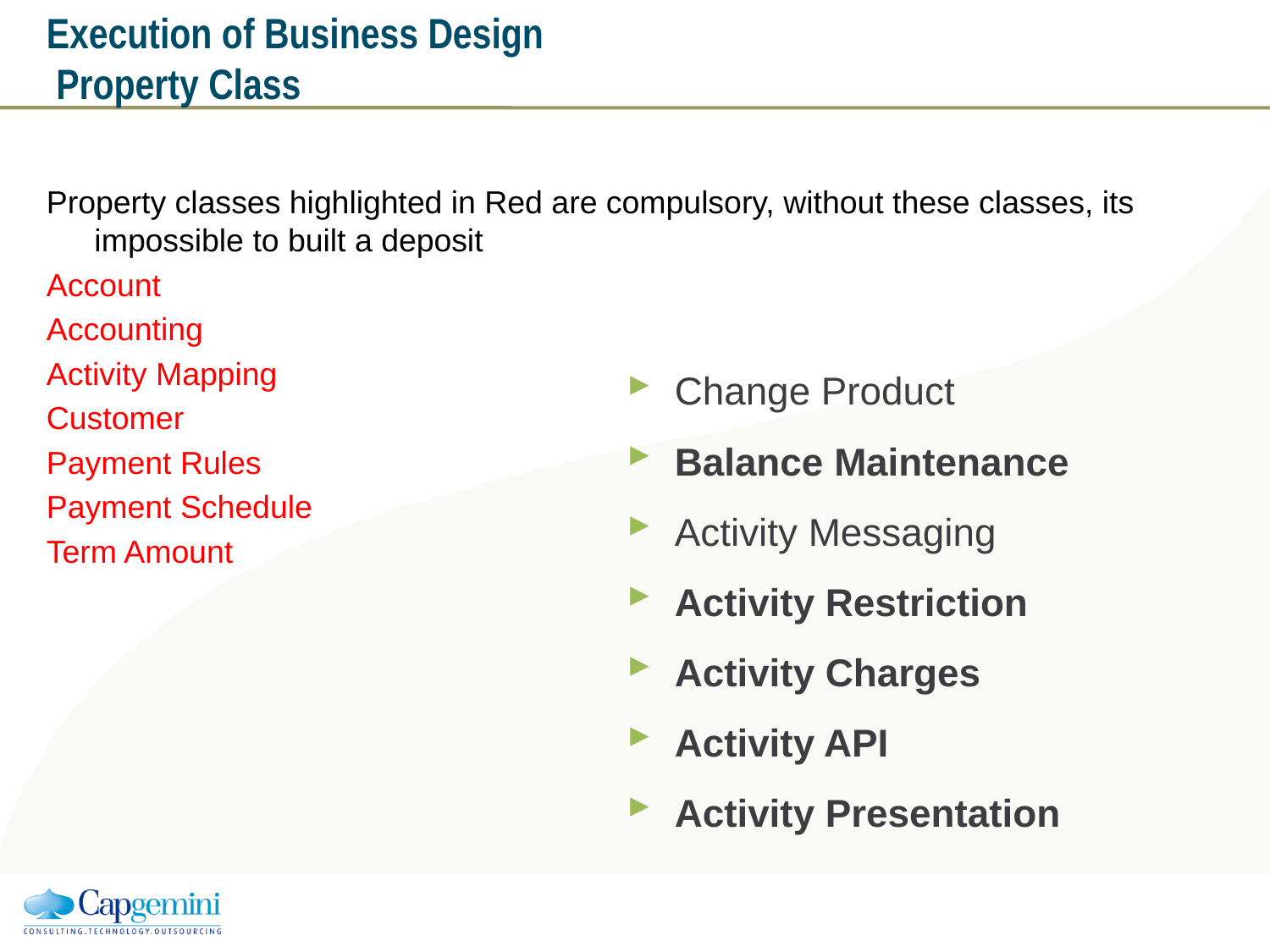

# Execution of Business Design Property Class
Property classes highlighted in Red are compulsory, without these classes, its impossible to built a deposit
Account
Accounting
Activity Mapping
Customer
Payment Rules
Payment Schedule
Term Amount
Change Product
Balance Maintenance
Activity Messaging
Activity Restriction
Activity Charges
Activity API
Activity Presentation